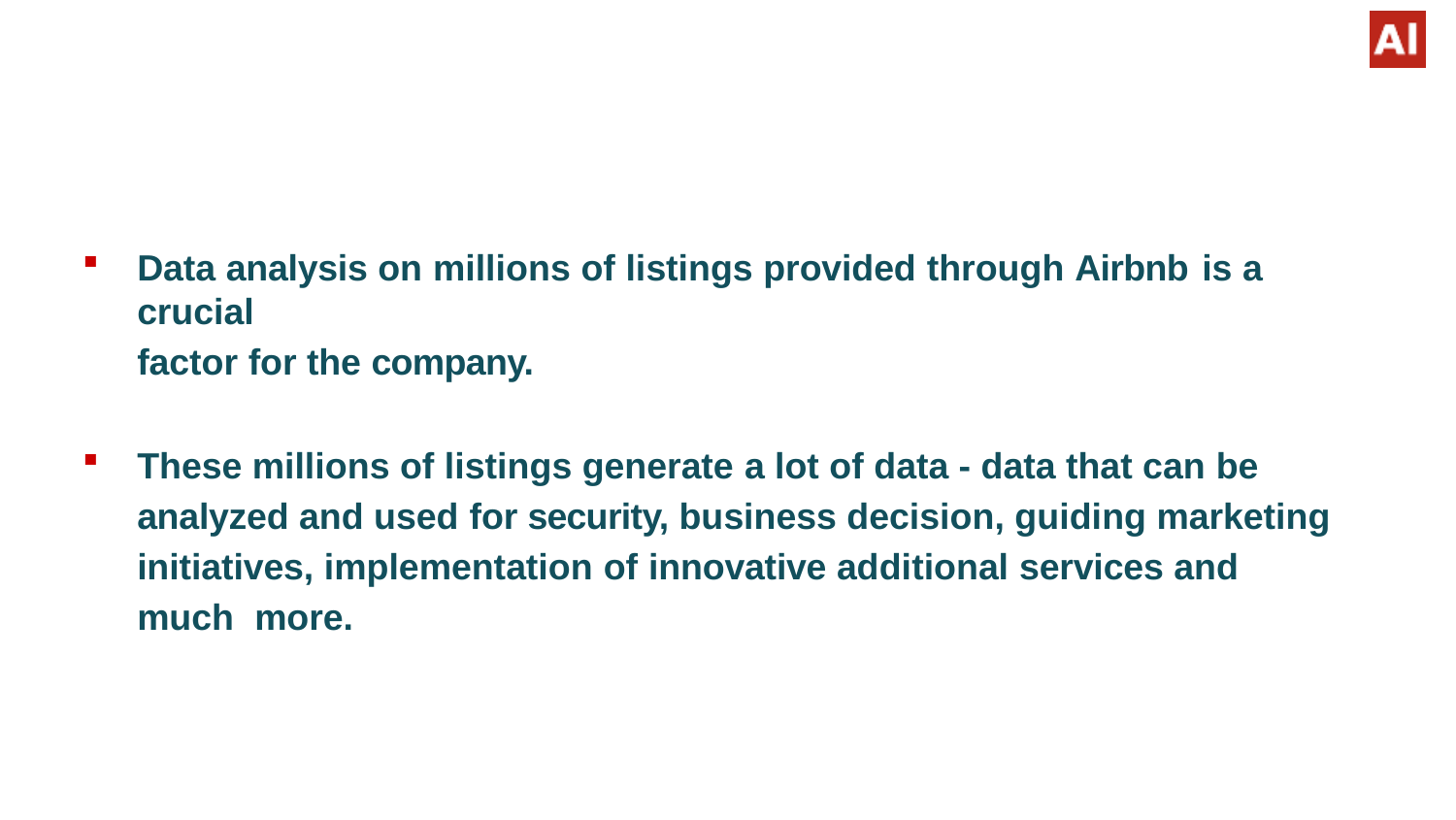

Data analysis on millions of listings provided through Airbnb is a crucial
factor for the company.

These millions of listings generate a lot of data - data that can be  analyzed and used for security, business decision, guiding marketing  initiatives, implementation of innovative additional services and much  more.